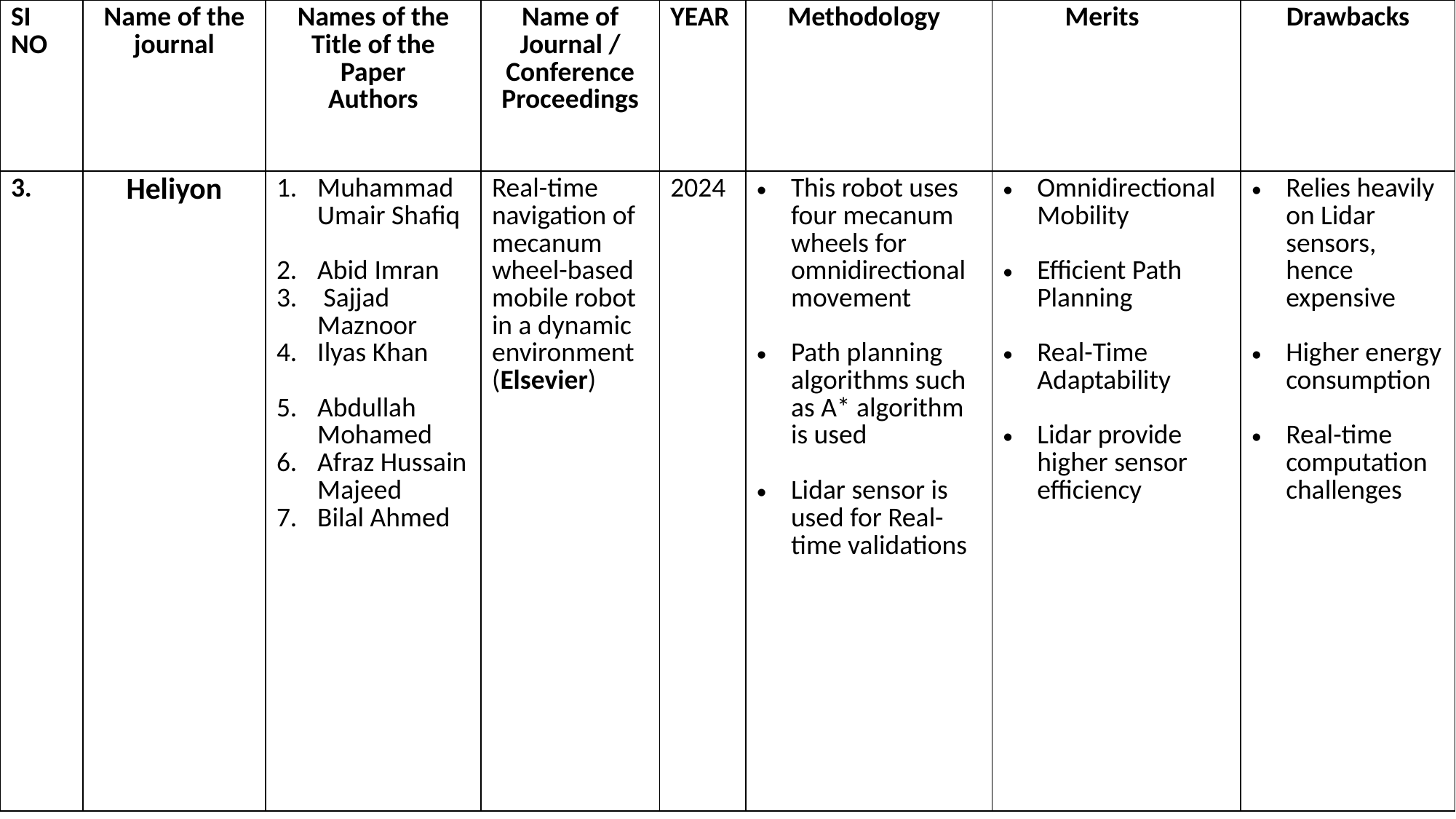

| SI NO | Name of the journal | Names of the Title of the Paper Authors | Name of Journal / Conference Proceedings | YEAR | Methodology | Merits | Drawbacks |
| --- | --- | --- | --- | --- | --- | --- | --- |
| 3. | Heliyon | Muhammad Umair Shafiq Abid Imran  Sajjad Maznoor Ilyas Khan Abdullah Mohamed Afraz Hussain Majeed Bilal Ahmed | Real-time navigation of mecanum wheel-based mobile robot in a dynamic environment (Elsevier) | 2024 | This robot uses four mecanum wheels for omnidirectional movement Path planning algorithms such as A\* algorithm is used Lidar sensor is used for Real-time validations | Omnidirectional Mobility Efficient Path Planning Real-Time Adaptability Lidar provide higher sensor efficiency | Relies heavily on Lidar sensors, hence expensive Higher energy consumption Real-time computation challenges |
#